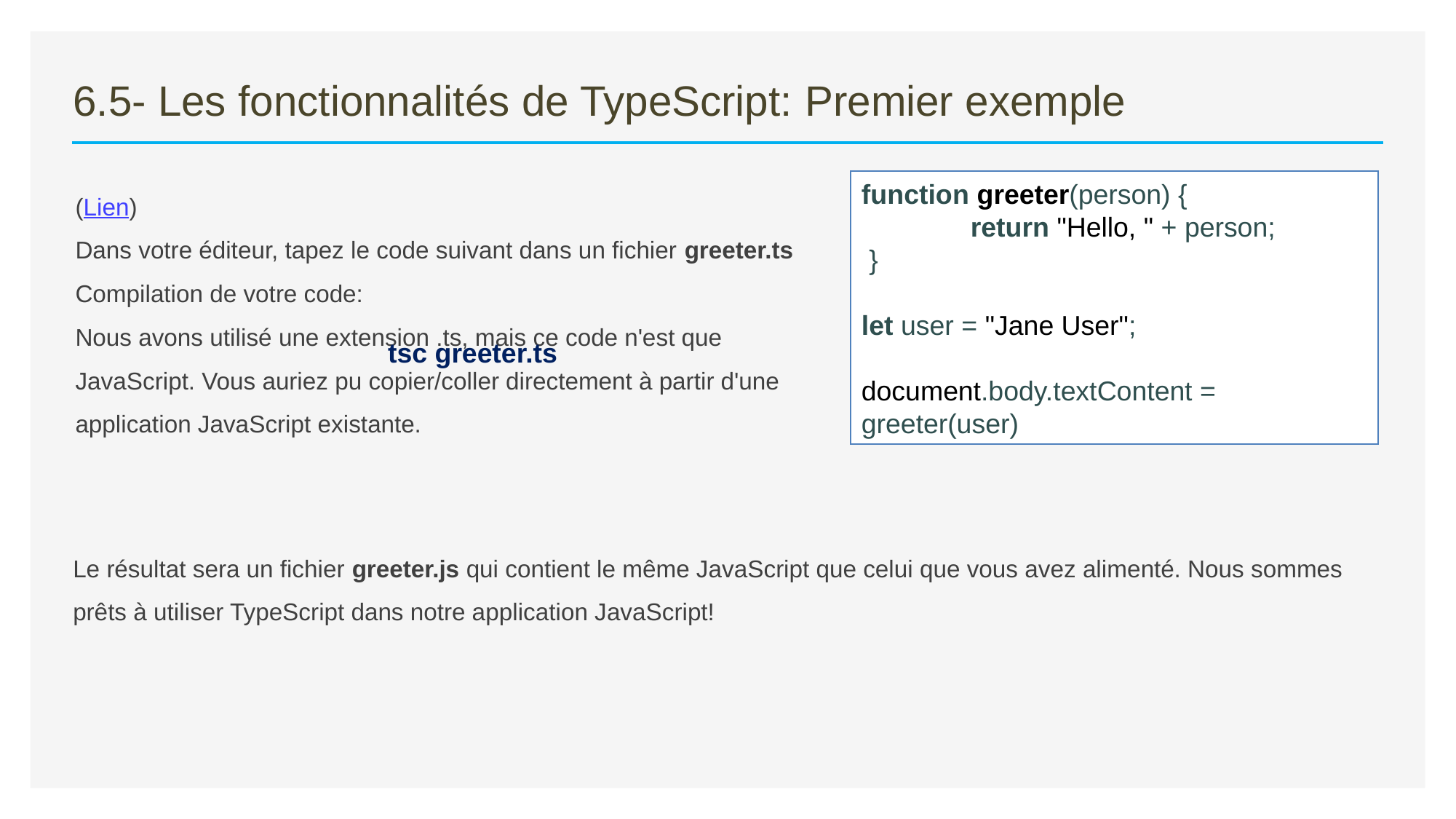

# 6.5- Les fonctionnalités de TypeScript: Premier exemple
(Lien)
Dans votre éditeur, tapez le code suivant dans un fichier greeter.ts
Compilation de votre code:
Nous avons utilisé une extension .ts, mais ce code n'est que JavaScript. Vous auriez pu copier/coller directement à partir d'une application JavaScript existante.

function greeter(person) {
	return "Hello, " + person;
 }

let user = "Jane User";

document.body.textContent = greeter(user)
tsc greeter.ts
Le résultat sera un fichier greeter.js qui contient le même JavaScript que celui que vous avez alimenté. Nous sommes prêts à utiliser TypeScript dans notre application JavaScript!